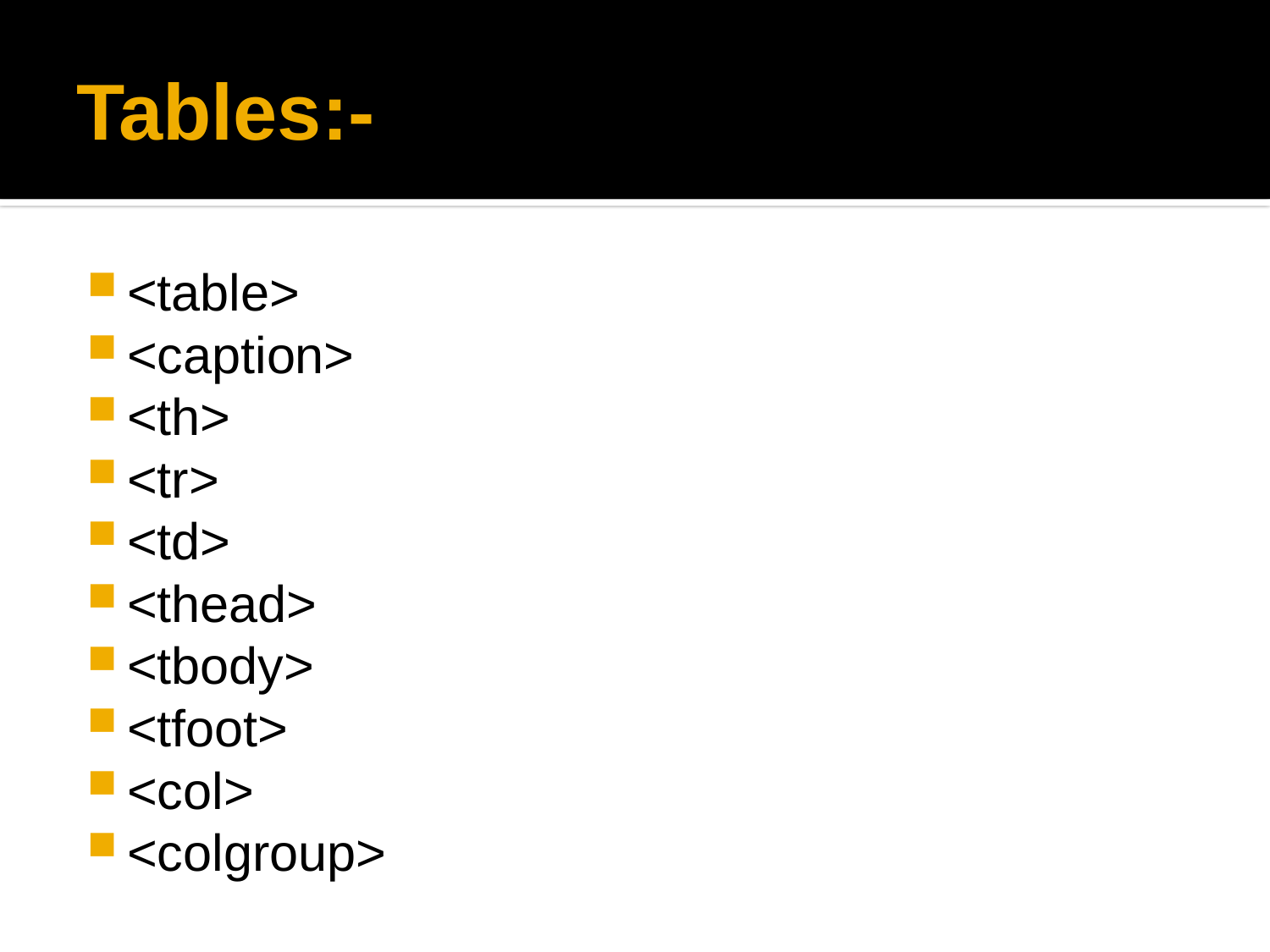

# Tables:-
<table>
<caption>
<th>
<tr>
<td>
<thead>
<tbody>
<tfoot>
<col>
<colgroup>